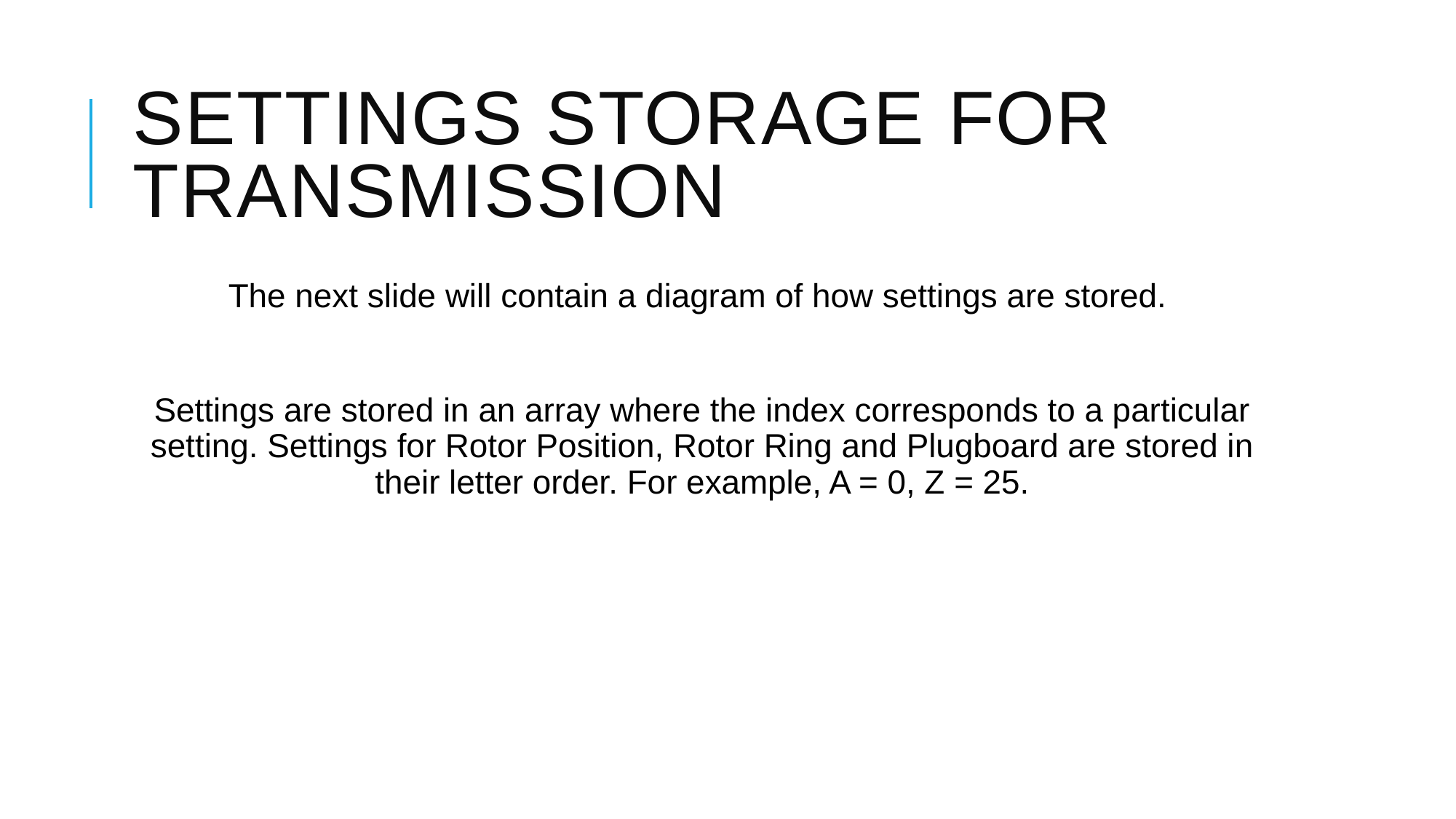

# Settings storage for transmission
The next slide will contain a diagram of how settings are stored.

Settings are stored in an array where the index corresponds to a particular setting. Settings for Rotor Position, Rotor Ring and Plugboard are stored in their letter order. For example, A = 0, Z = 25.